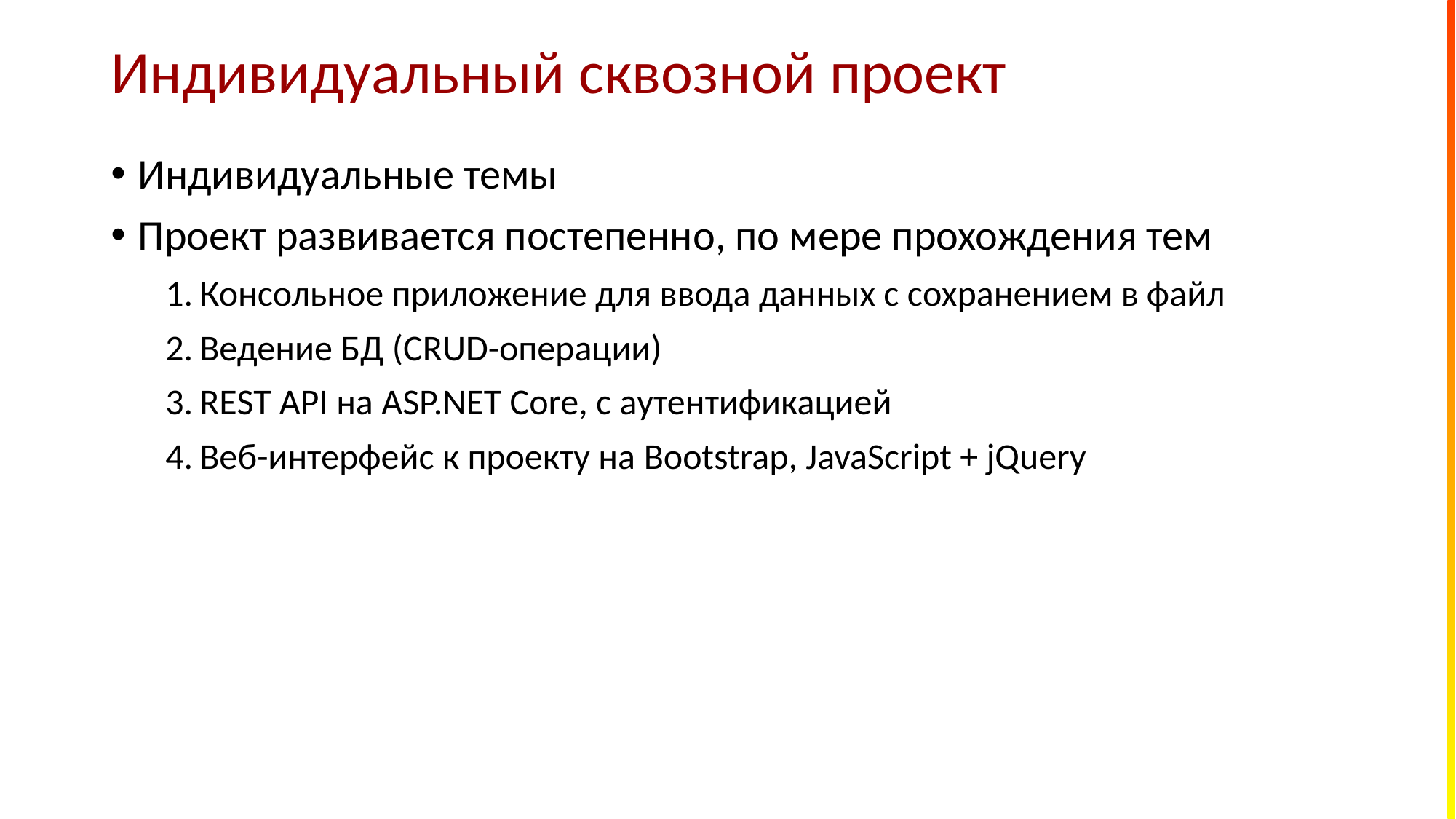

# Индивидуальный сквозной проект
Индивидуальные темы
Проект развивается постепенно, по мере прохождения тем
Консольное приложение для ввода данных с сохранением в файл
Ведение БД (CRUD-операции)
REST API на ASP.NET Core, с аутентификацией
Веб-интерфейс к проекту на Bootstrap, JavaScript + jQuery